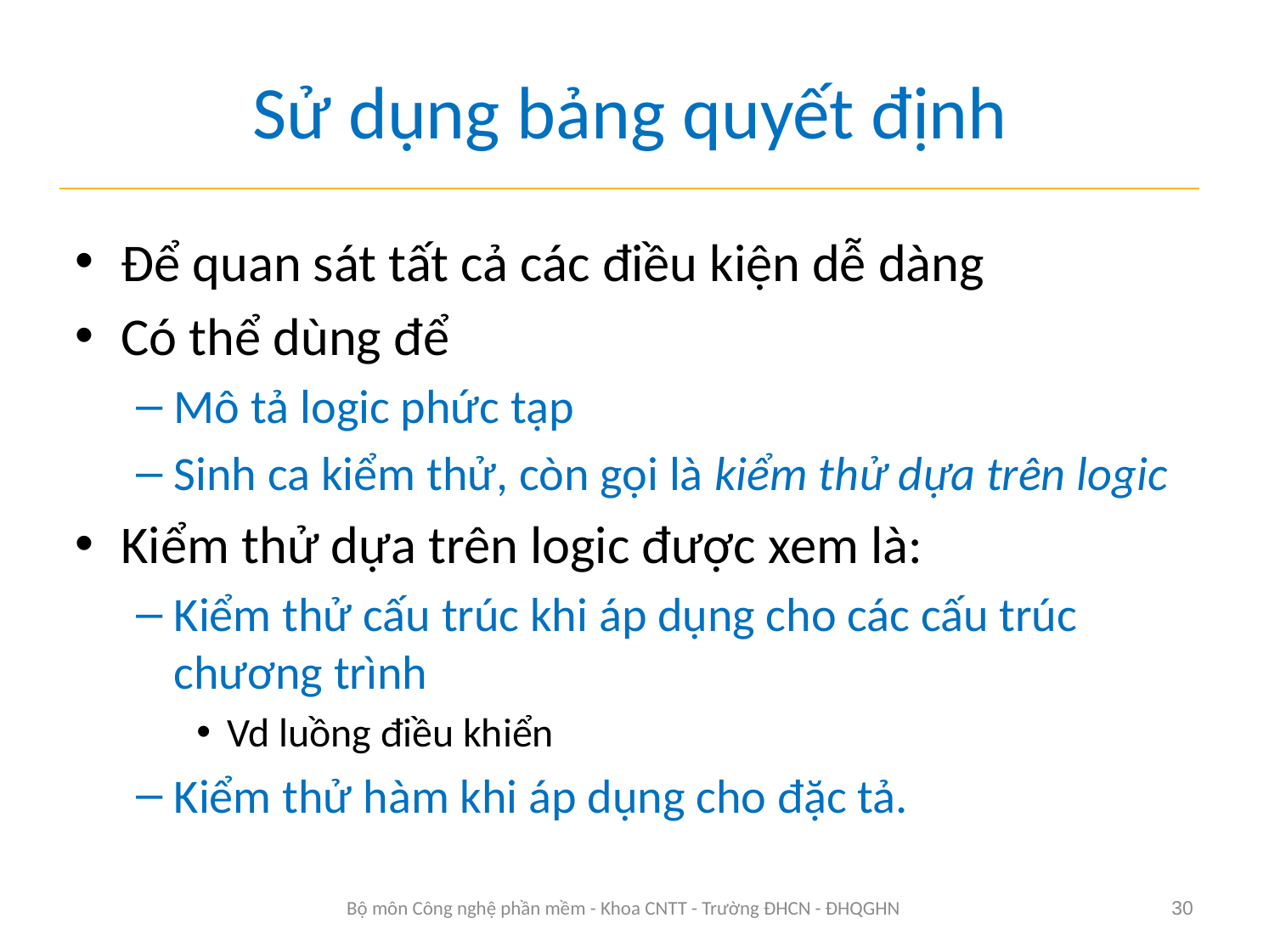

# Sử dụng bảng quyết định
Để quan sát tất cả các điều kiện dễ dàng
Có thể dùng để
Mô tả logic phức tạp
Sinh ca kiểm thử, còn gọi là kiểm thử dựa trên logic
Kiểm thử dựa trên logic được xem là:
Kiểm thử cấu trúc khi áp dụng cho các cấu trúc chương trình
Vd luồng điều khiển
Kiểm thử hàm khi áp dụng cho đặc tả.

Bộ môn Công nghệ phần mềm - Khoa CNTT - Trường ĐHCN - ĐHQGHN
30